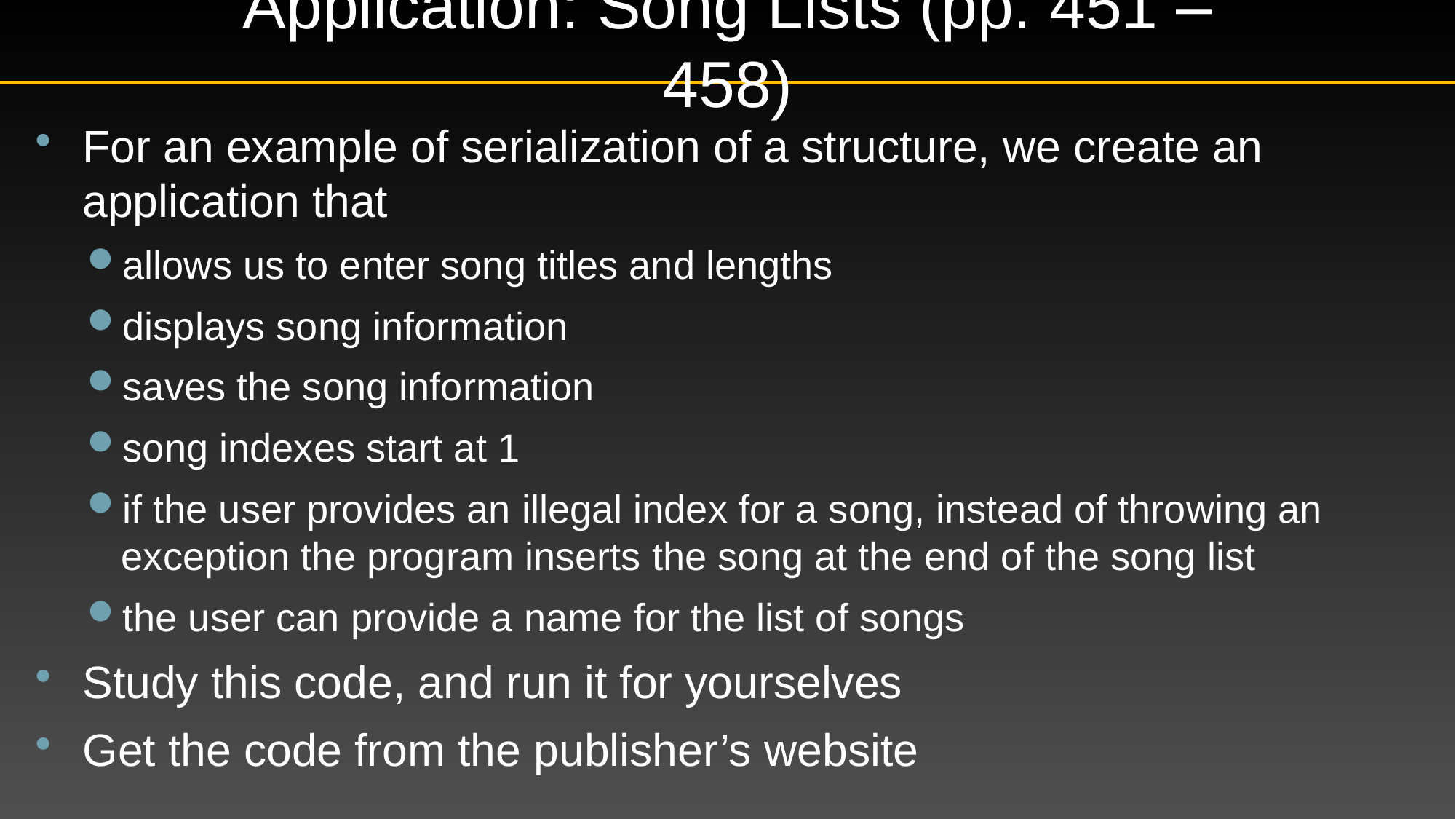

# Application: Song Lists (pp. 451 – 458)
For an example of serialization of a structure, we create an application that
allows us to enter song titles and lengths
displays song information
saves the song information
song indexes start at 1
if the user provides an illegal index for a song, instead of throwing an exception the program inserts the song at the end of the song list
the user can provide a name for the list of songs
Study this code, and run it for yourselves
Get the code from the publisher’s website